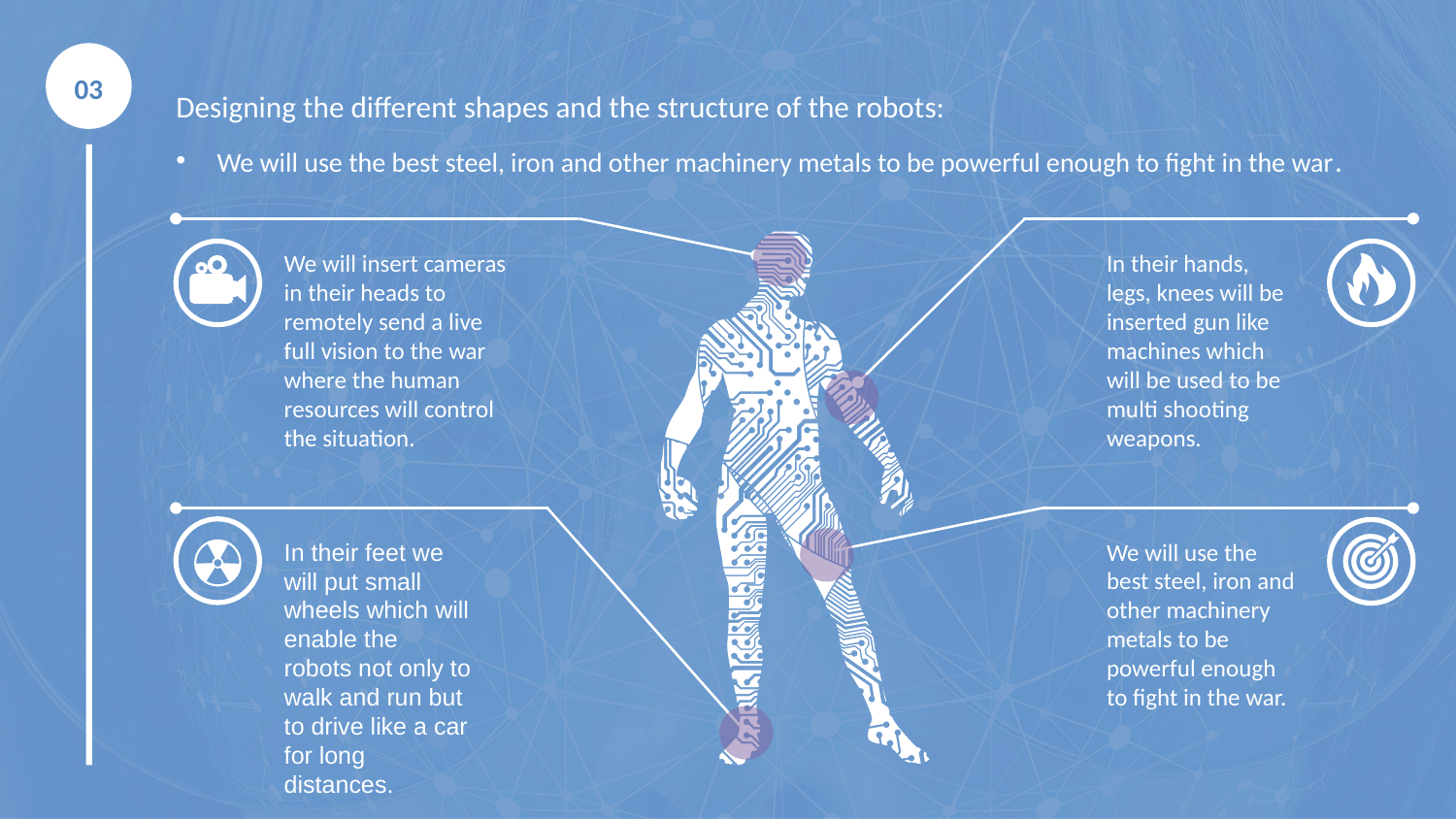

Designing the different shapes and the structure of the robots:
We will use the best steel, iron and other machinery metals to be powerful enough to fight in the war.
03

We will insert cameras in their heads to remotely send a live full vision to the war where the human resources will control the situation.
In their hands, legs, knees will be inserted gun like machines which will be used to be multi shooting weapons.

In their feet we will put small wheels which will enable the robots not only to walk and run but to drive like a car for long distances.
We will use the best steel, iron and other machinery metals to be powerful enough to fight in the war.